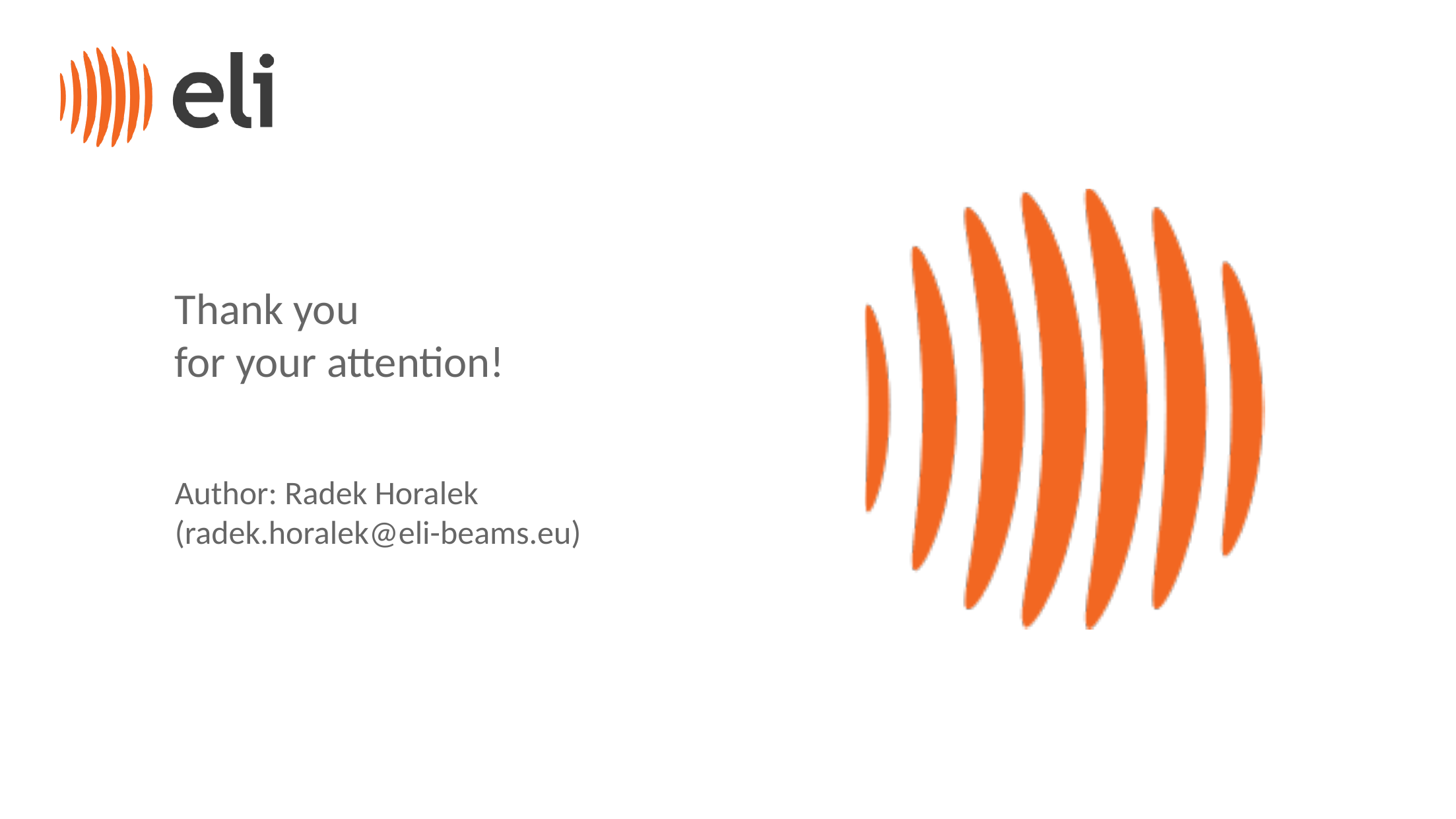

Thank you
for your attention!
Author: Radek Horalek
(radek.horalek@eli-beams.eu)